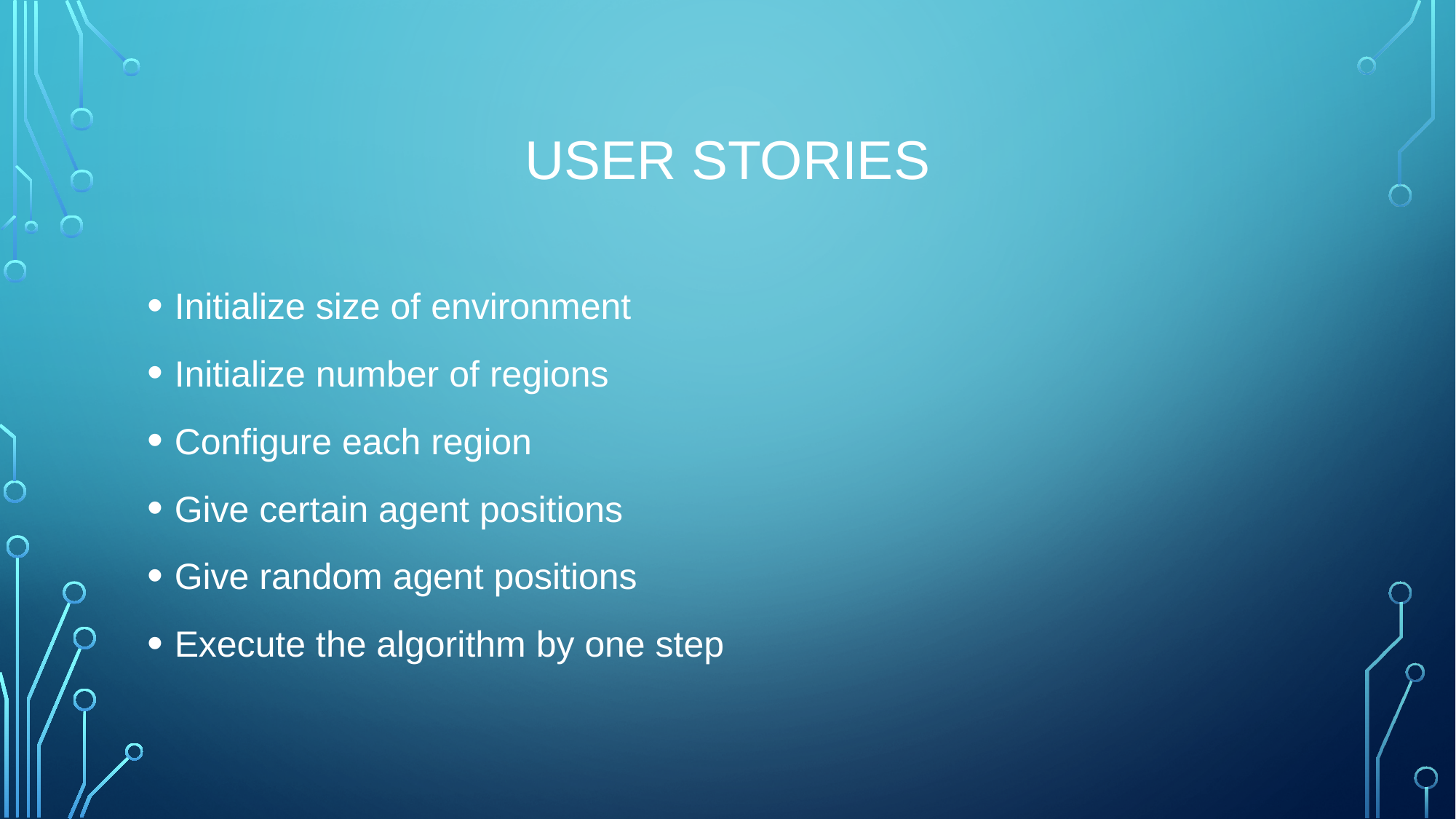

# User Stories
Initialize size of environment
Initialize number of regions
Configure each region
Give certain agent positions
Give random agent positions
Execute the algorithm by one step